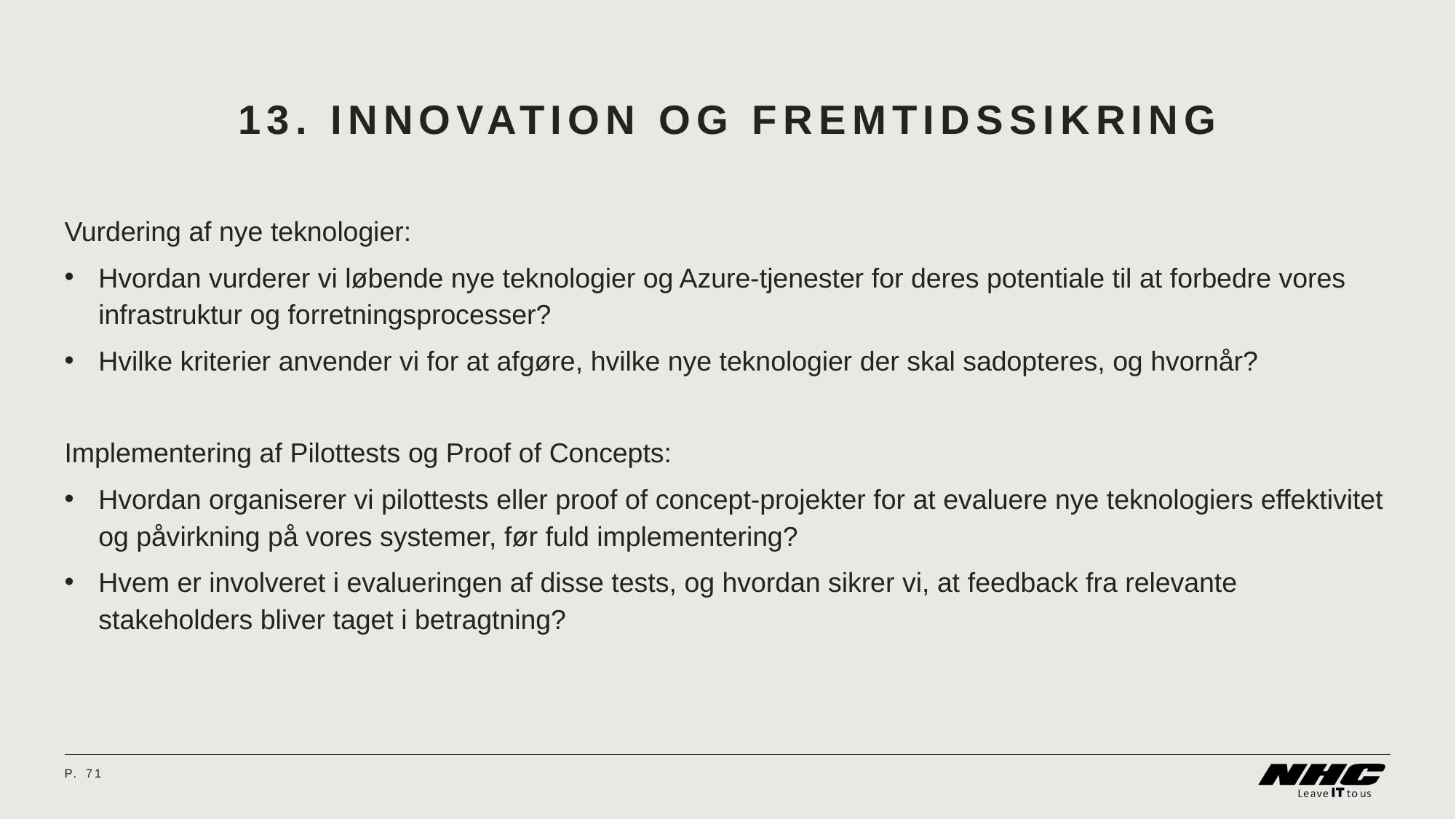

# 13. Innovation og fremtidssikring
Vurdering af nye teknologier:
Hvordan vurderer vi løbende nye teknologier og Azure-tjenester for deres potentiale til at forbedre vores infrastruktur og forretningsprocesser?
Hvilke kriterier anvender vi for at afgøre, hvilke nye teknologier der skal sadopteres, og hvornår?

Implementering af Pilottests og Proof of Concepts:
Hvordan organiserer vi pilottests eller proof of concept-projekter for at evaluere nye teknologiers effektivitet og påvirkning på vores systemer, før fuld implementering?
Hvem er involveret i evalueringen af disse tests, og hvordan sikrer vi, at feedback fra relevante stakeholders bliver taget i betragtning?
P.	71

08 April 2024